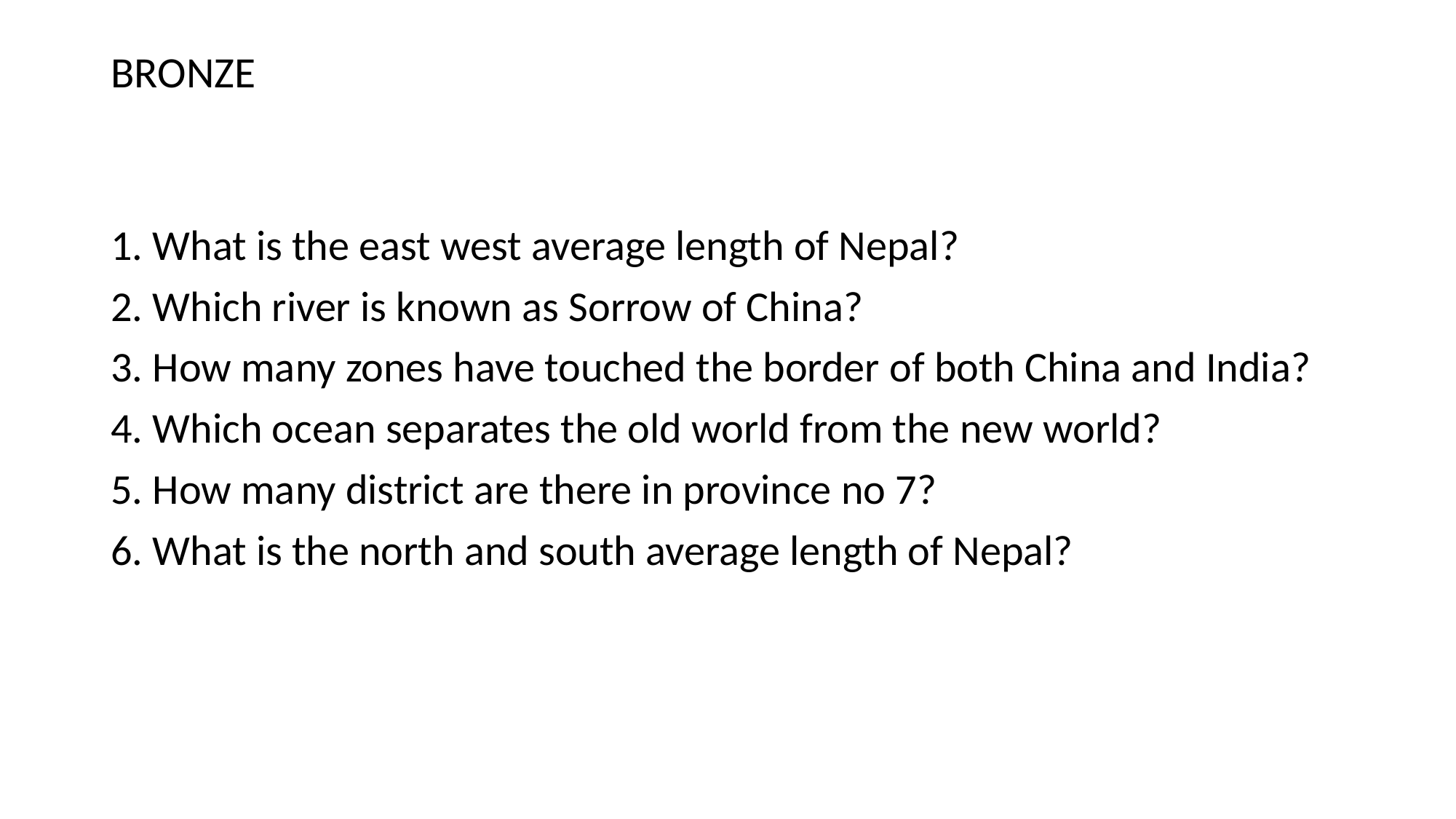

# BRONZE
1. What is the east west average length of Nepal?
2. Which river is known as Sorrow of China?
3. How many zones have touched the border of both China and India?
4. Which ocean separates the old world from the new world?
5. How many district are there in province no 7?
6. What is the north and south average length of Nepal?